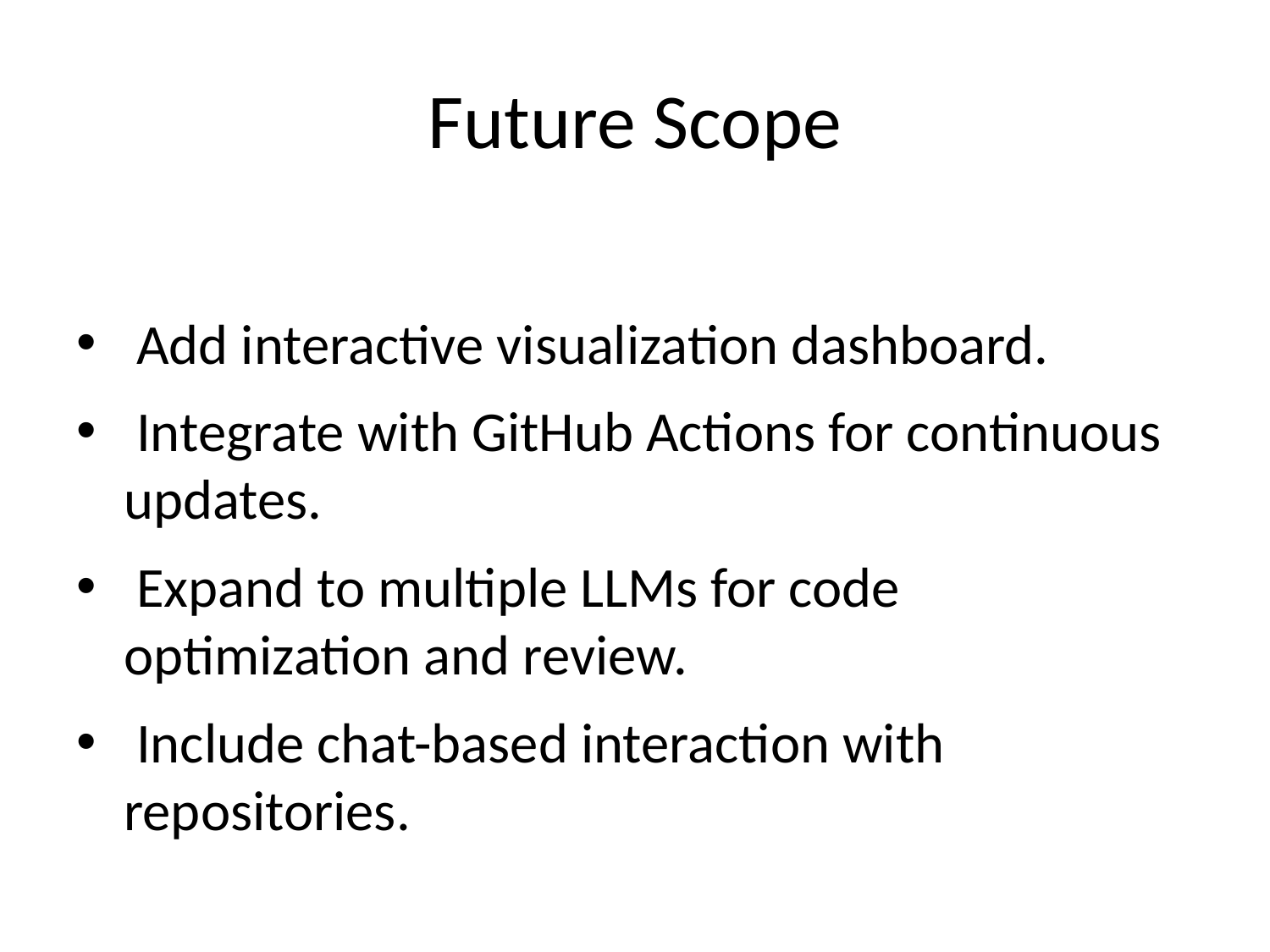

# Future Scope

 Add interactive visualization dashboard.
 Integrate with GitHub Actions for continuous updates.
 Expand to multiple LLMs for code optimization and review.
 Include chat-based interaction with repositories.